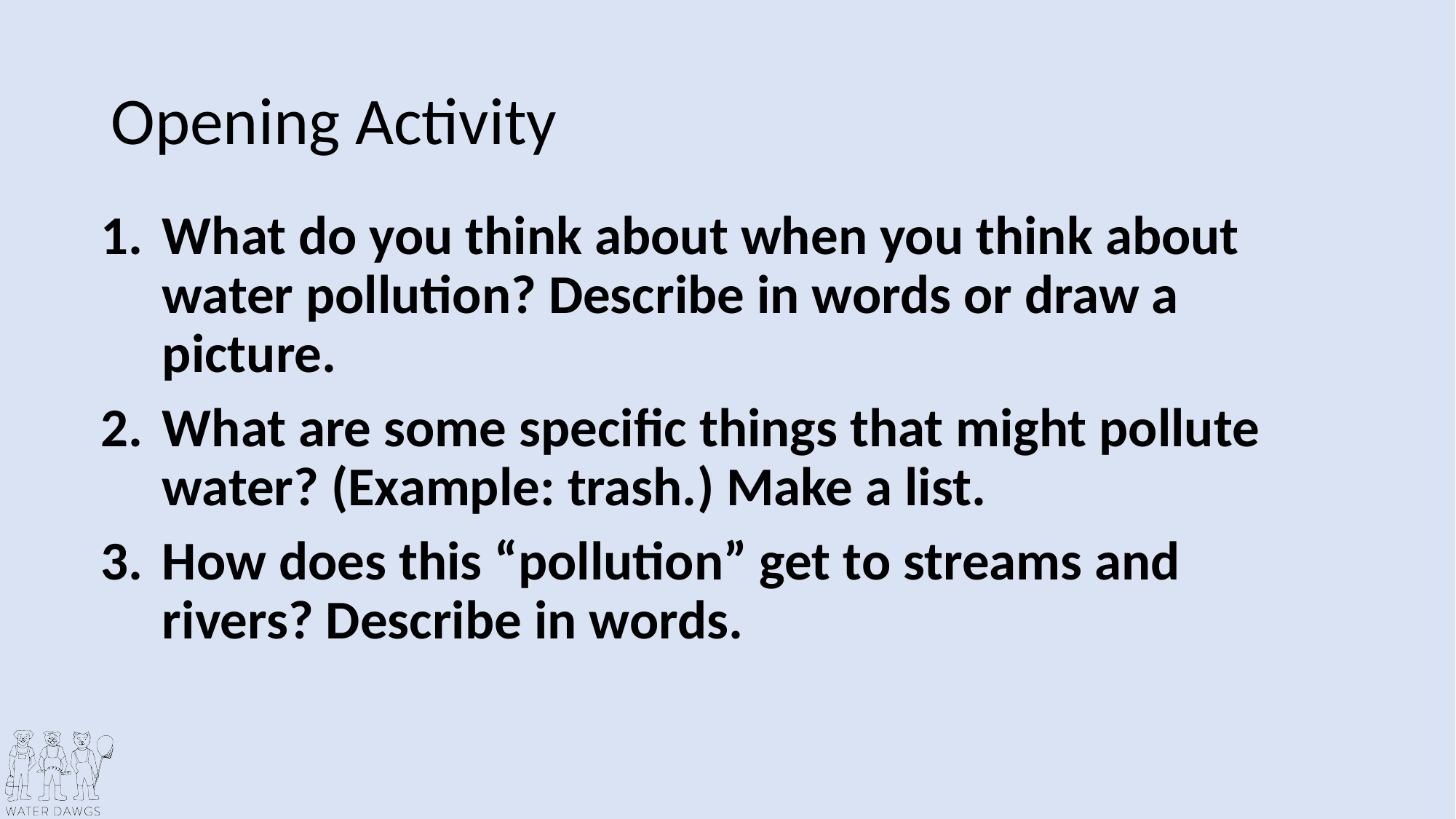

# Opening Activity
What do you think about when you think about water pollution? Describe in words or draw a picture.
What are some specific things that might pollute water? (Example: trash.) Make a list.
How does this “pollution” get to streams and rivers? Describe in words.